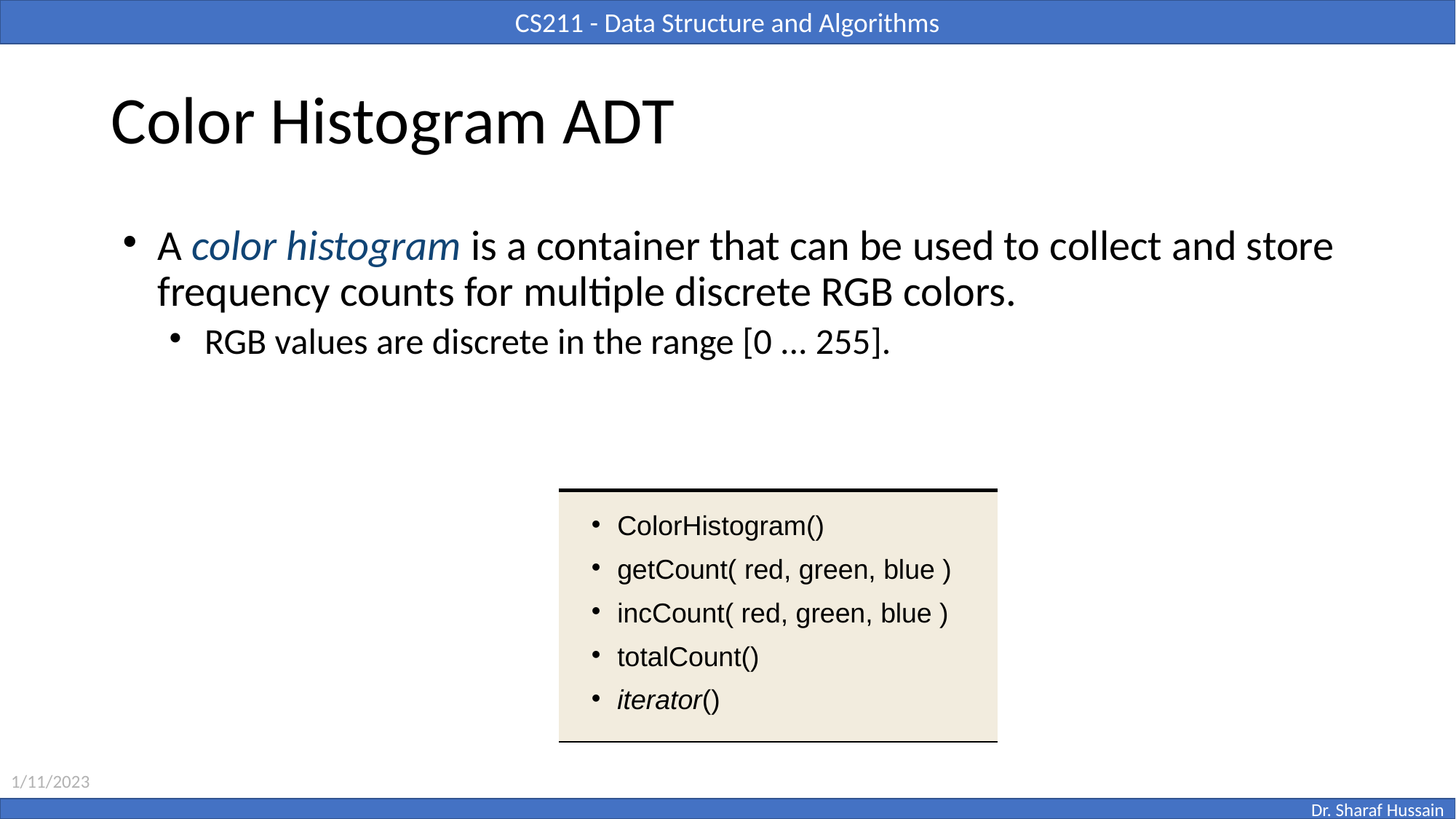

# Color Histogram ADT
A color histogram is a container that can be used to collect and store frequency counts for multiple discrete RGB colors.
RGB values are discrete in the range [0 ... 255].
| ColorHistogram() getCount( red, green, blue ) incCount( red, green, blue ) totalCount() iterator() |
| --- |
1/11/2023